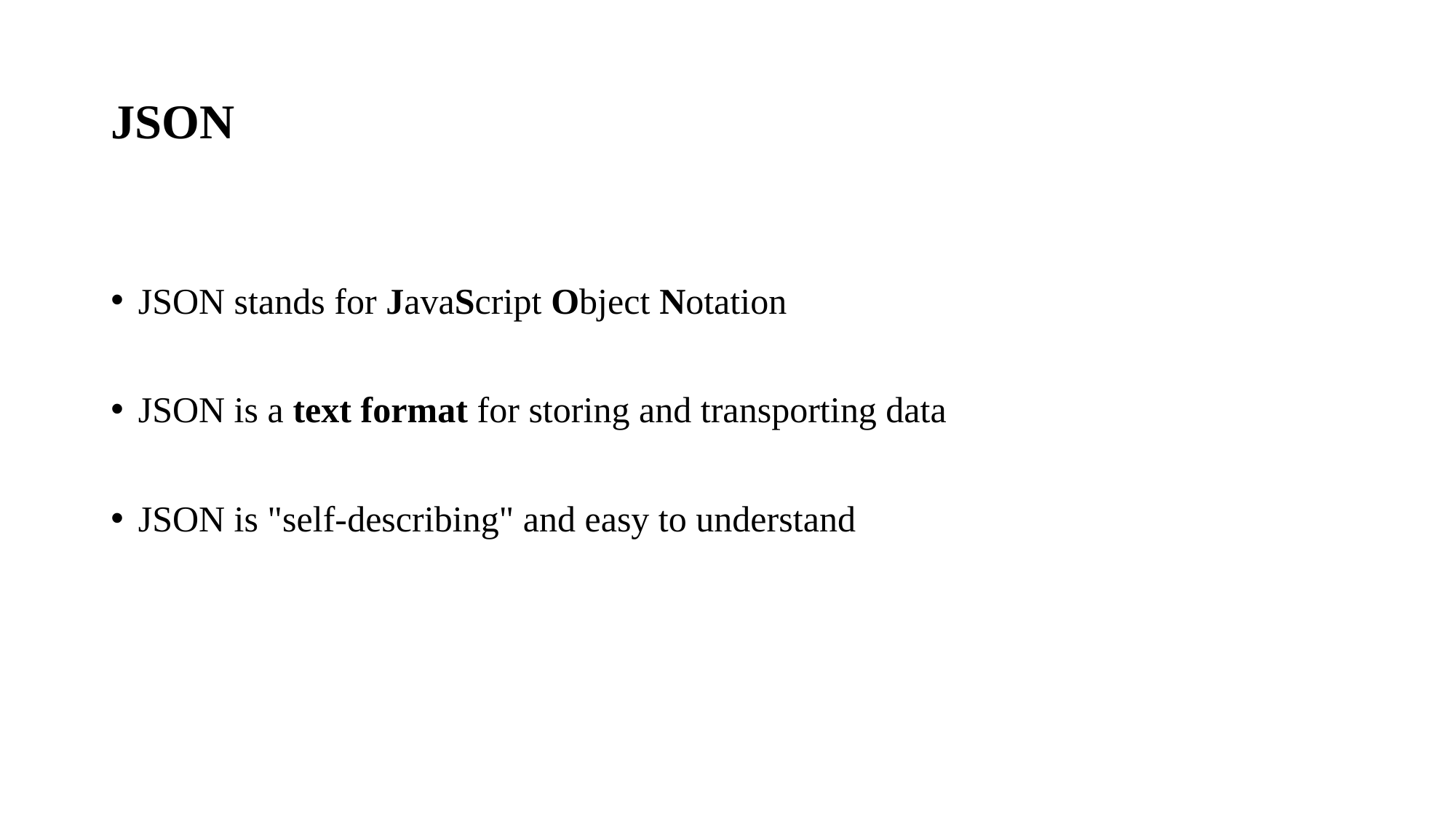

# JSON

JSON stands for JavaScript Object Notation

JSON is a text format for storing and transporting data

JSON is "self-describing" and easy to understand